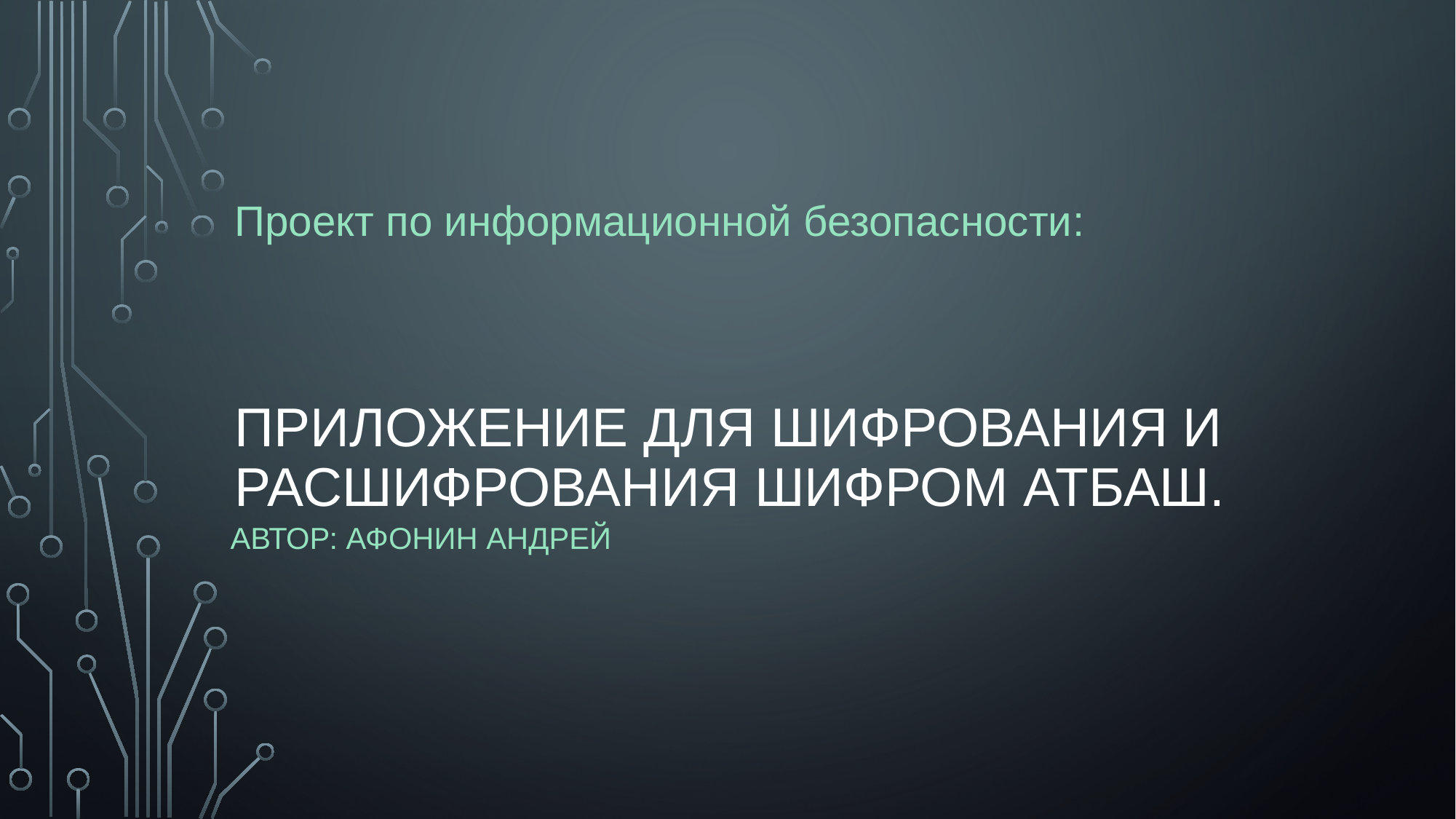

Проект по информационной безопасности:
# ПРИЛОЖЕНИЕ ДЛЯ ШИФРОВАНИЯ И РАСШИФРОВАНИЯ ШиФРОМ Атбаш.
Автор: Афонин Андрей